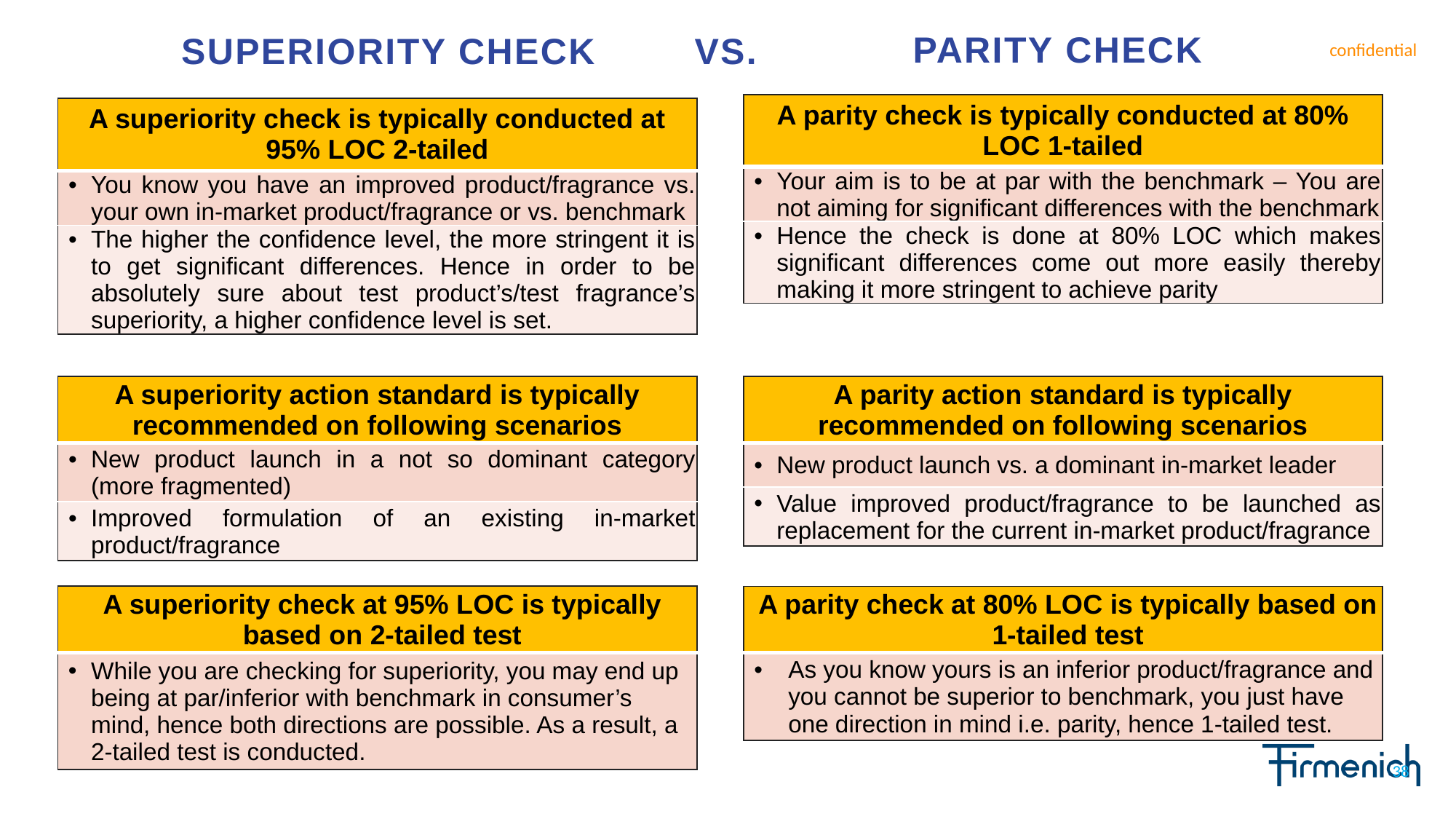

PARITY CHECK
Vs.
# SUPERIORITY check
| A parity check is typically conducted at 80% LOC 1-tailed |
| --- |
| Your aim is to be at par with the benchmark – You are not aiming for significant differences with the benchmark |
| Hence the check is done at 80% LOC which makes significant differences come out more easily thereby making it more stringent to achieve parity |
| A superiority check is typically conducted at 95% LOC 2-tailed |
| --- |
| You know you have an improved product/fragrance vs. your own in-market product/fragrance or vs. benchmark |
| The higher the confidence level, the more stringent it is to get significant differences. Hence in order to be absolutely sure about test product’s/test fragrance’s superiority, a higher confidence level is set. |
| A superiority action standard is typically recommended on following scenarios |
| --- |
| New product launch in a not so dominant category (more fragmented) |
| Improved formulation of an existing in-market product/fragrance |
| A parity action standard is typically recommended on following scenarios |
| --- |
| New product launch vs. a dominant in-market leader |
| Value improved product/fragrance to be launched as replacement for the current in-market product/fragrance |
| A superiority check at 95% LOC is typically based on 2-tailed test |
| --- |
| While you are checking for superiority, you may end up being at par/inferior with benchmark in consumer’s mind, hence both directions are possible. As a result, a 2-tailed test is conducted. |
| A parity check at 80% LOC is typically based on 1-tailed test |
| --- |
| As you know yours is an inferior product/fragrance and you cannot be superior to benchmark, you just have one direction in mind i.e. parity, hence 1-tailed test. |
38